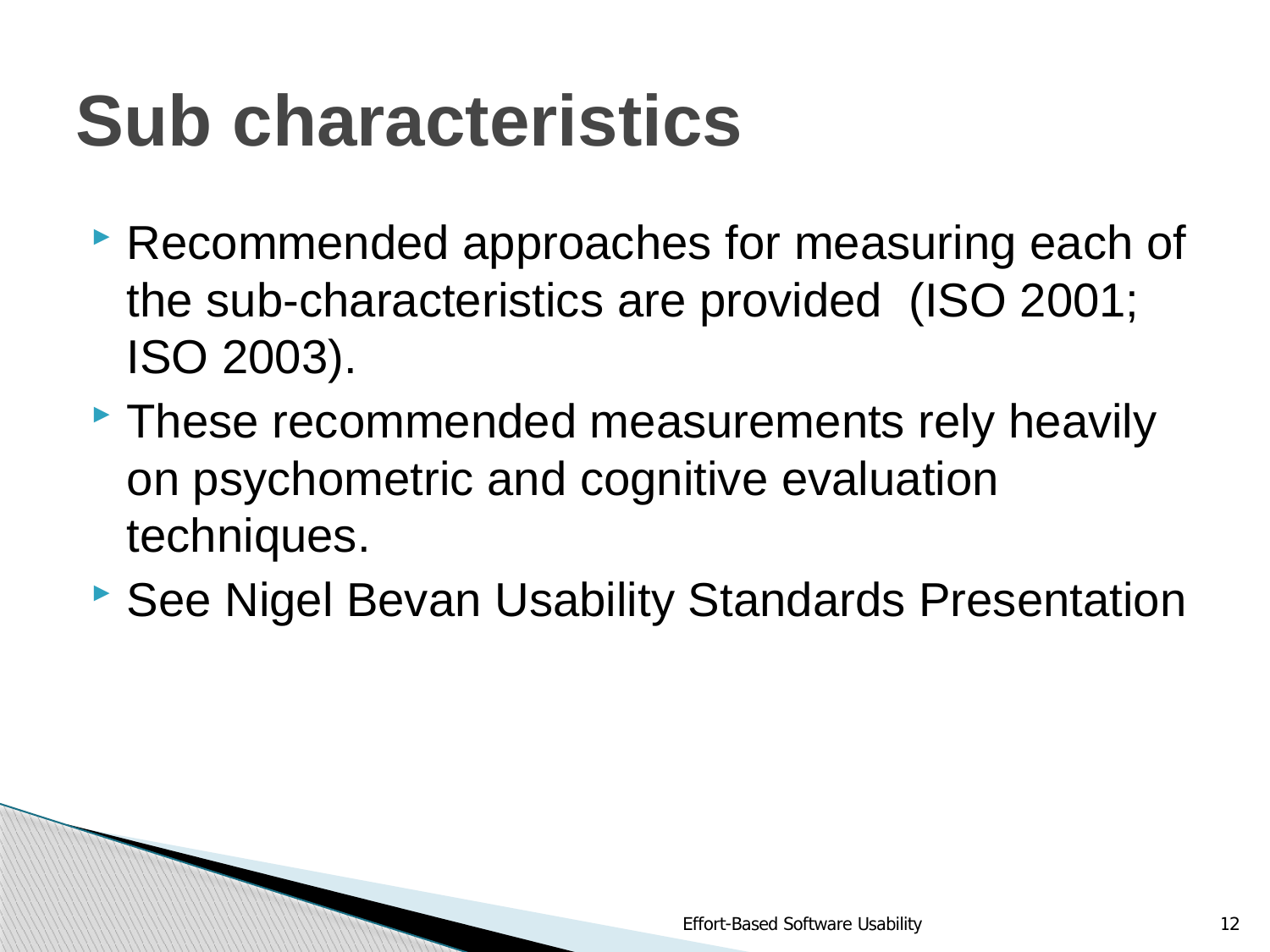

# Sub characteristics
Recommended approaches for measuring each of the sub-characteristics are provided  (ISO 2001; ISO 2003).
These recommended measurements rely heavily on psychometric and cognitive evaluation techniques.
See Nigel Bevan Usability Standards Presentation

Effort-Based Software Usability
12